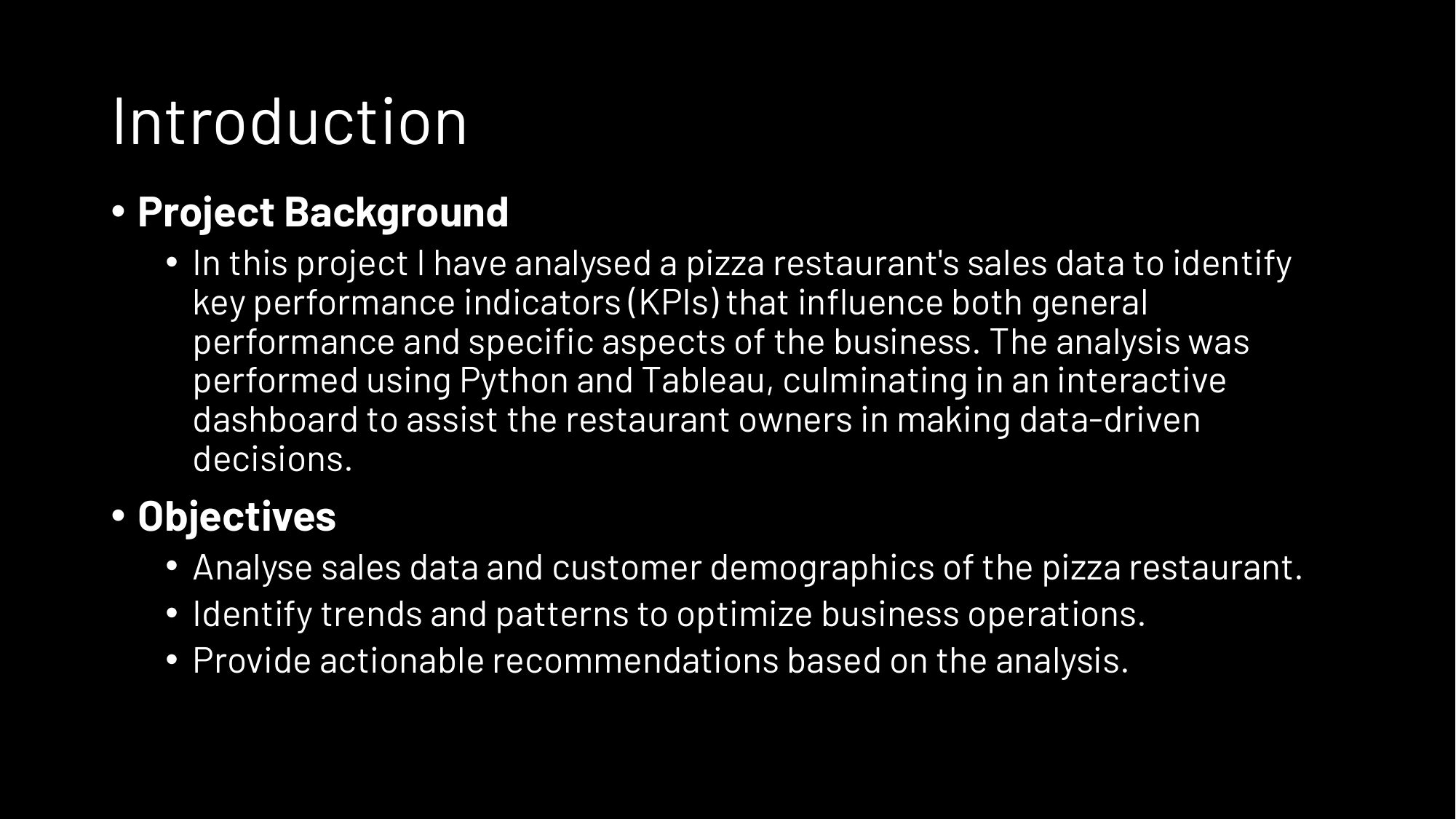

# Introduction
Project Background
In this project I have analysed a pizza restaurant's sales data to identify key performance indicators (KPIs) that influence both general performance and specific aspects of the business. The analysis was performed using Python and Tableau, culminating in an interactive dashboard to assist the restaurant owners in making data-driven decisions.
Objectives
Analyse sales data and customer demographics of the pizza restaurant.
Identify trends and patterns to optimize business operations.
Provide actionable recommendations based on the analysis.